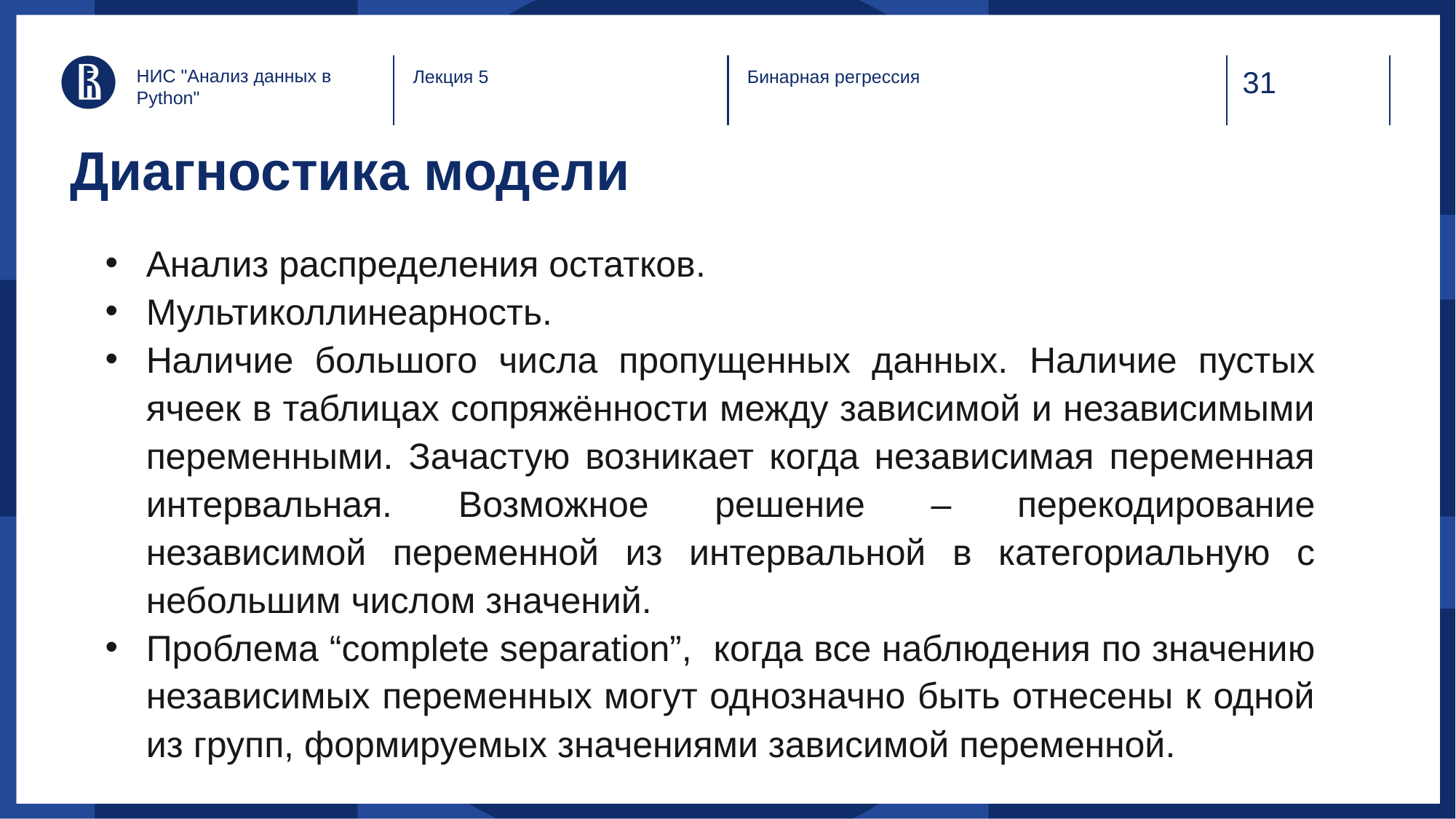

НИС "Анализ данных в Python"
Лекция 5
Бинарная регрессия
# Диагностика модели
Анализ распределения остатков.
Мультиколлинеарность.
Наличие большого числа пропущенных данных. Наличие пустых ячеек в таблицах сопряжённости между зависимой и независимыми переменными. Зачастую возникает когда независимая переменная интервальная. Возможное решение – перекодирование независимой переменной из интервальной в категориальную с небольшим числом значений.
Проблема “complete separation”,  когда все наблюдения по значению независимых переменных могут однозначно быть отнесены к одной из групп, формируемых значениями зависимой переменной.